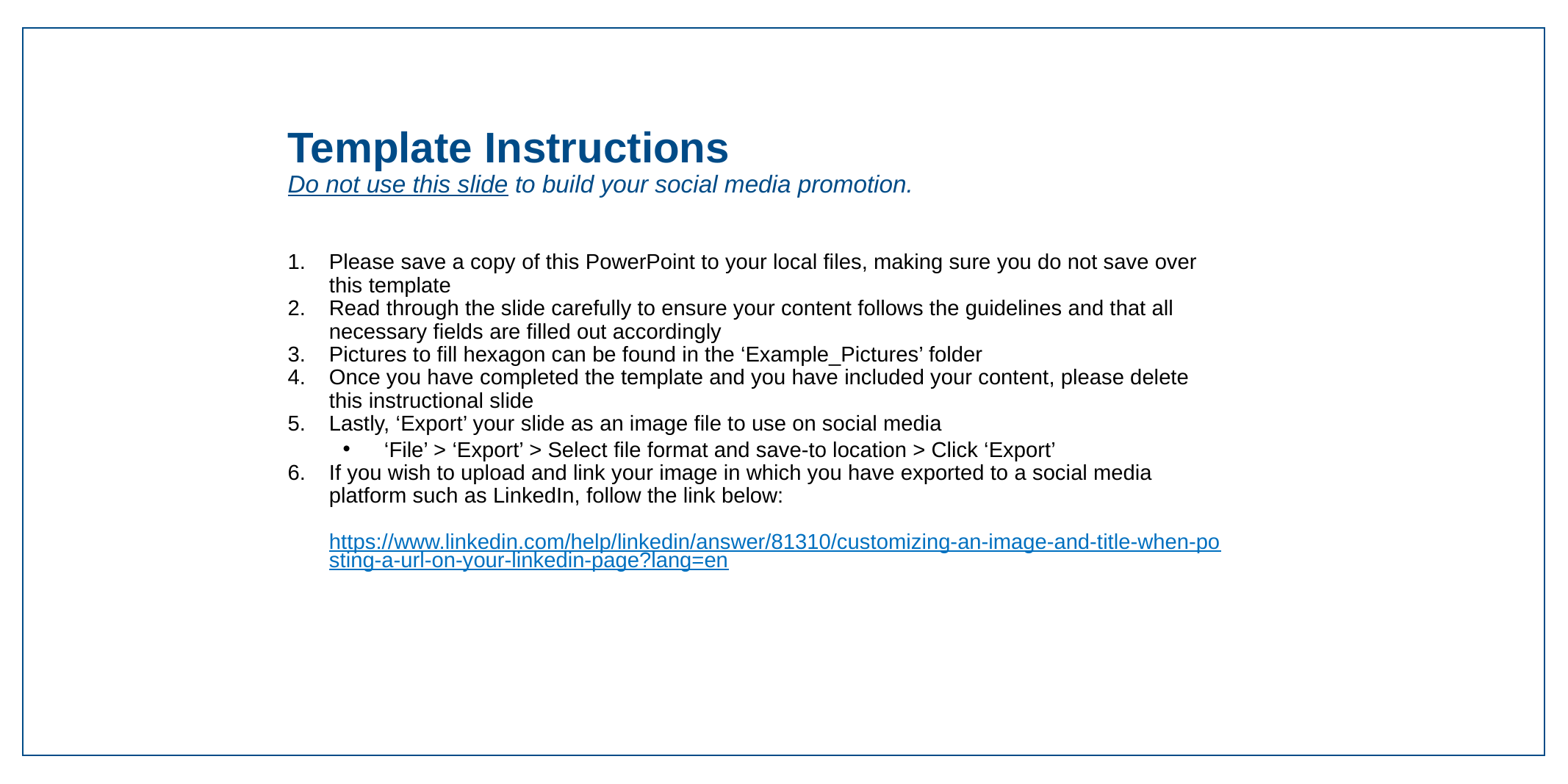

Template Instructions
Do not use this slide to build your social media promotion.

Please save a copy of this PowerPoint to your local files, making sure you do not save over this template
Read through the slide carefully to ensure your content follows the guidelines and that all necessary fields are filled out accordingly
Pictures to fill hexagon can be found in the ‘Example_Pictures’ folder
Once you have completed the template and you have included your content, please delete this instructional slide
Lastly, ‘Export’ your slide as an image file to use on social media
‘File’ > ‘Export’ > Select file format and save-to location > Click ‘Export’
If you wish to upload and link your image in which you have exported to a social media platform such as LinkedIn, follow the link below:
https://www.linkedin.com/help/linkedin/answer/81310/customizing-an-image-and-title-when-posting-a-url-on-your-linkedin-page?lang=en